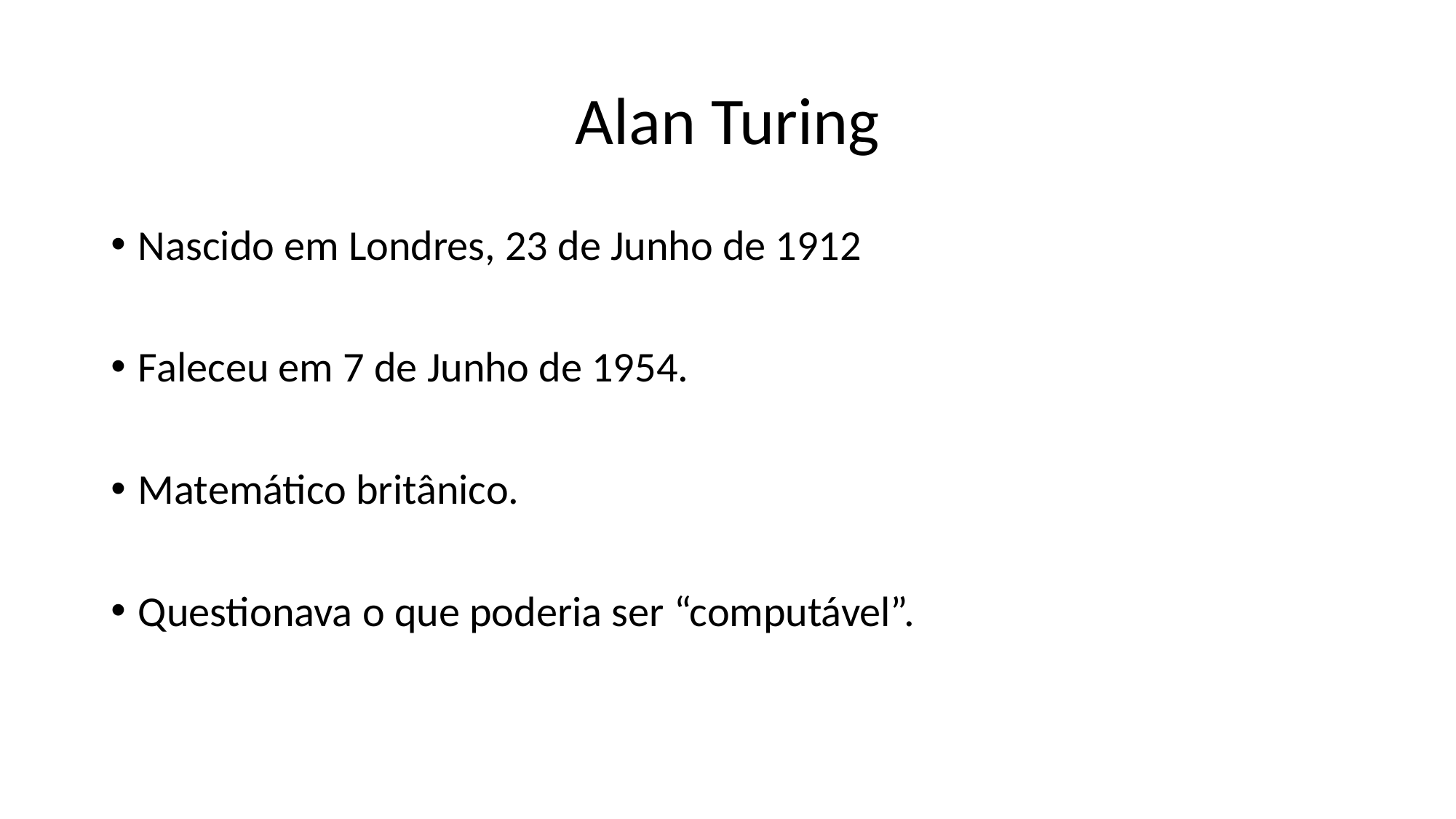

# Alan Turing
Nascido em Londres, 23 de Junho de 1912

Faleceu em 7 de Junho de 1954.

Matemático britânico.

Questionava o que poderia ser “computável”.